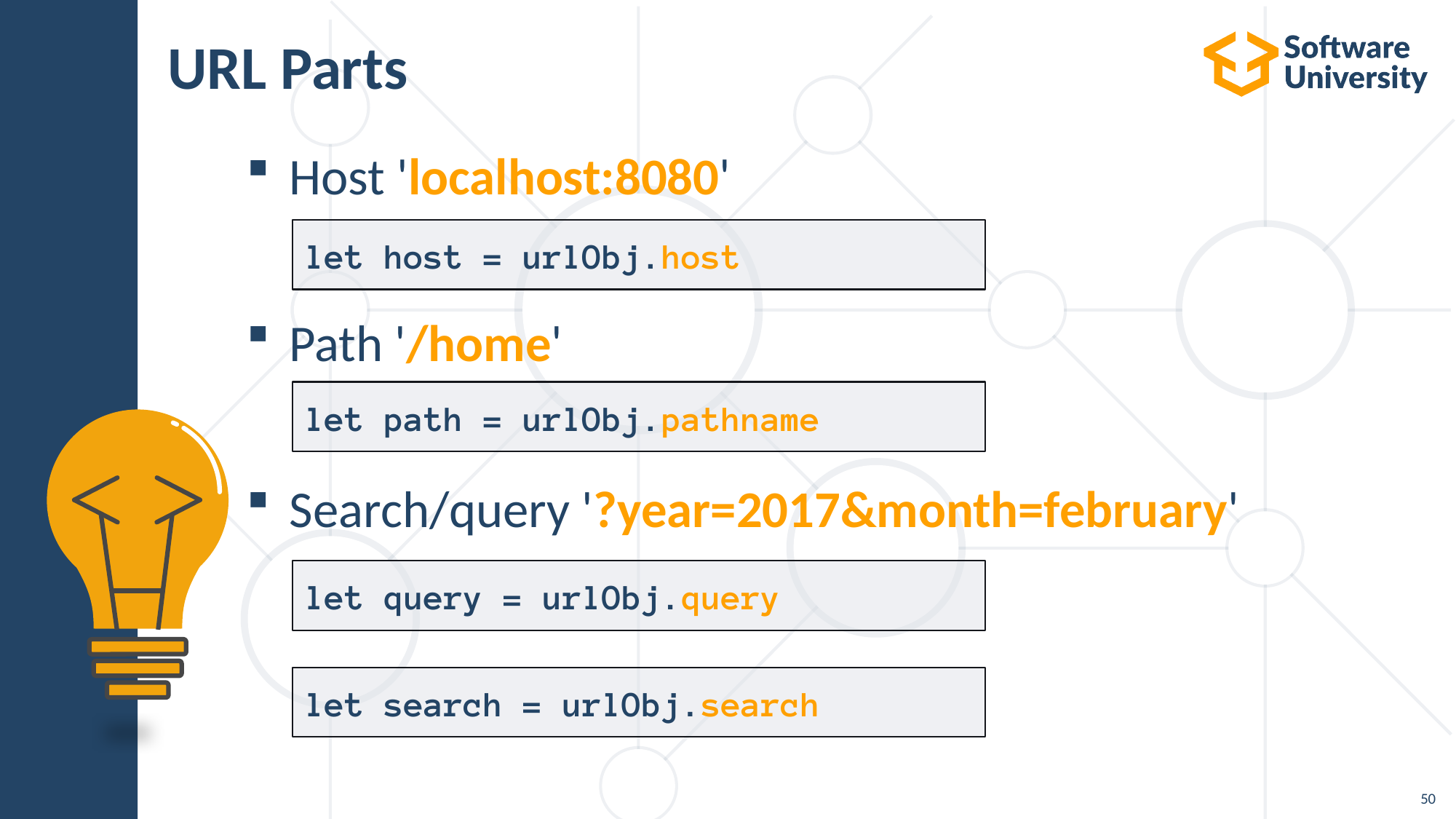

# URL Parts
Host 'localhost:8080'

Path '/home'

Search/query '?year=2017&month=february'

let host = urlObj.host
let path = urlObj.pathname
let query = urlObj.query
let search = urlObj.search
50